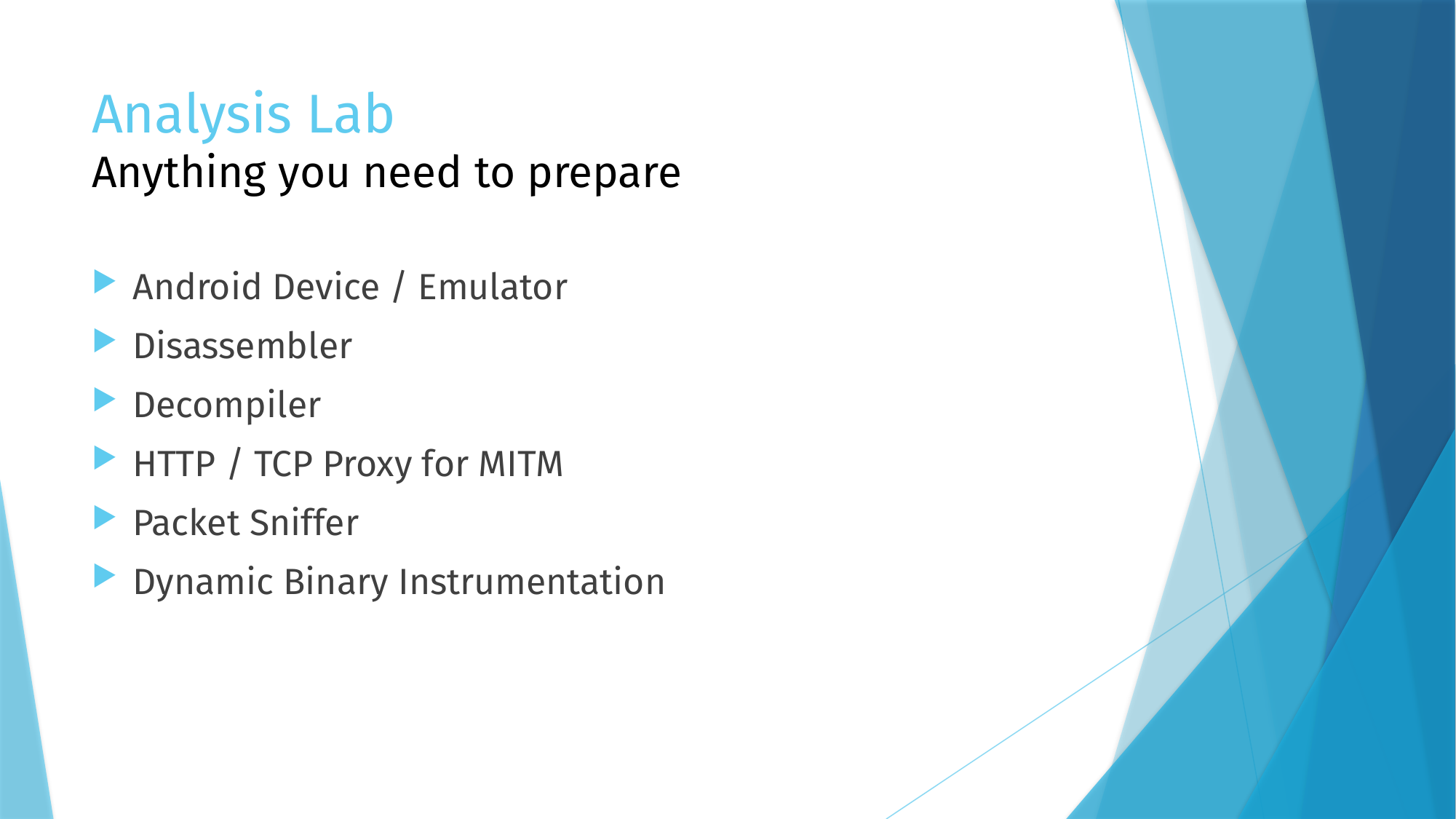

# Analysis Lab Anything you need to prepare
Android Device / Emulator
Disassembler
Decompiler
HTTP / TCP Proxy for MITM
Packet Sniffer
Dynamic Binary Instrumentation